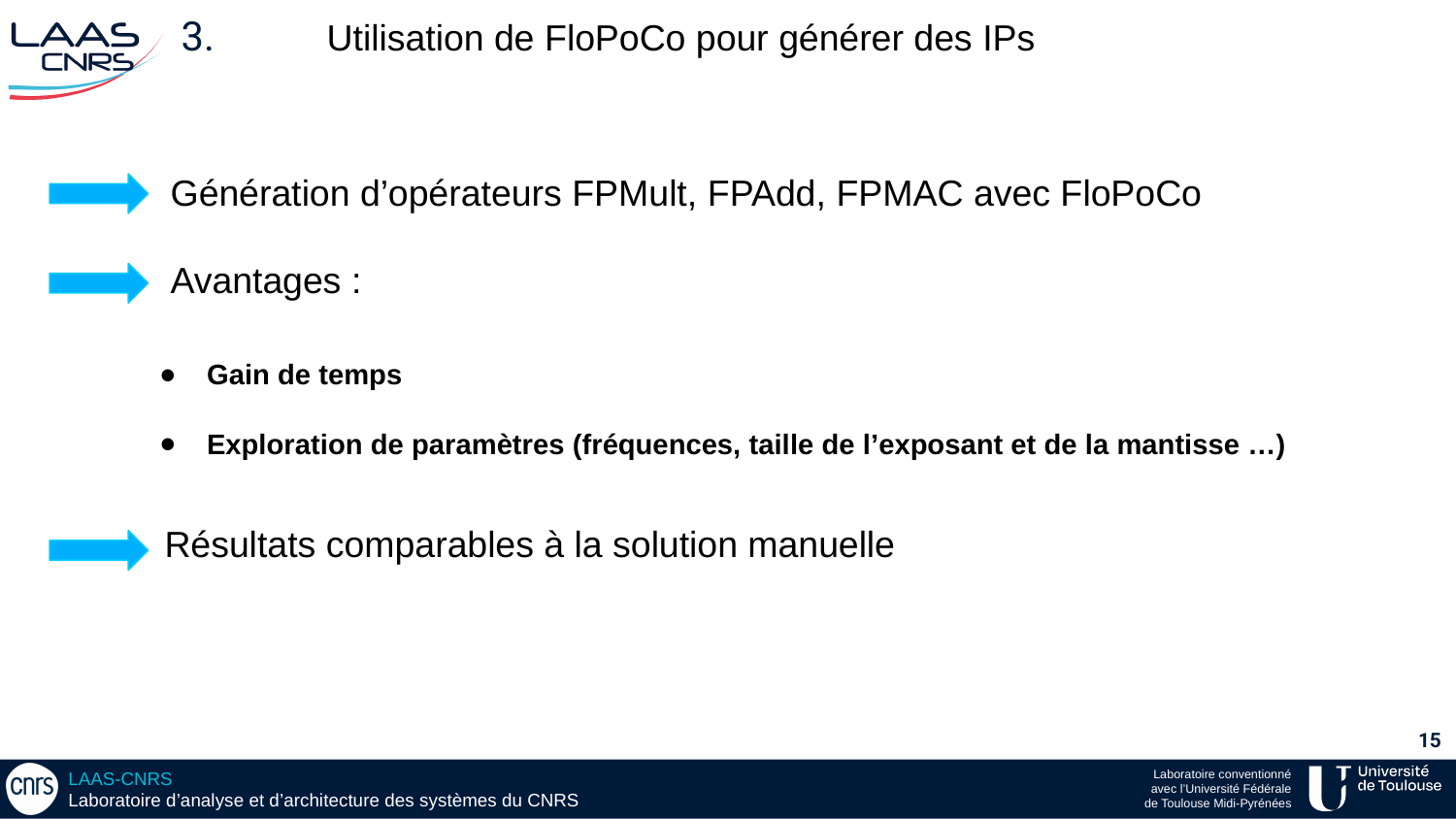

# 3.	Utilisation de FloPoCo pour générer des IPs

Génération d’opérateurs FPMult, FPAdd, FPMAC avec FloPoCo

Avantages :
Gain de temps
Exploration de paramètres (fréquences, taille de l’exposant et de la mantisse …)
   Résultats comparables à la solution manuelle

15